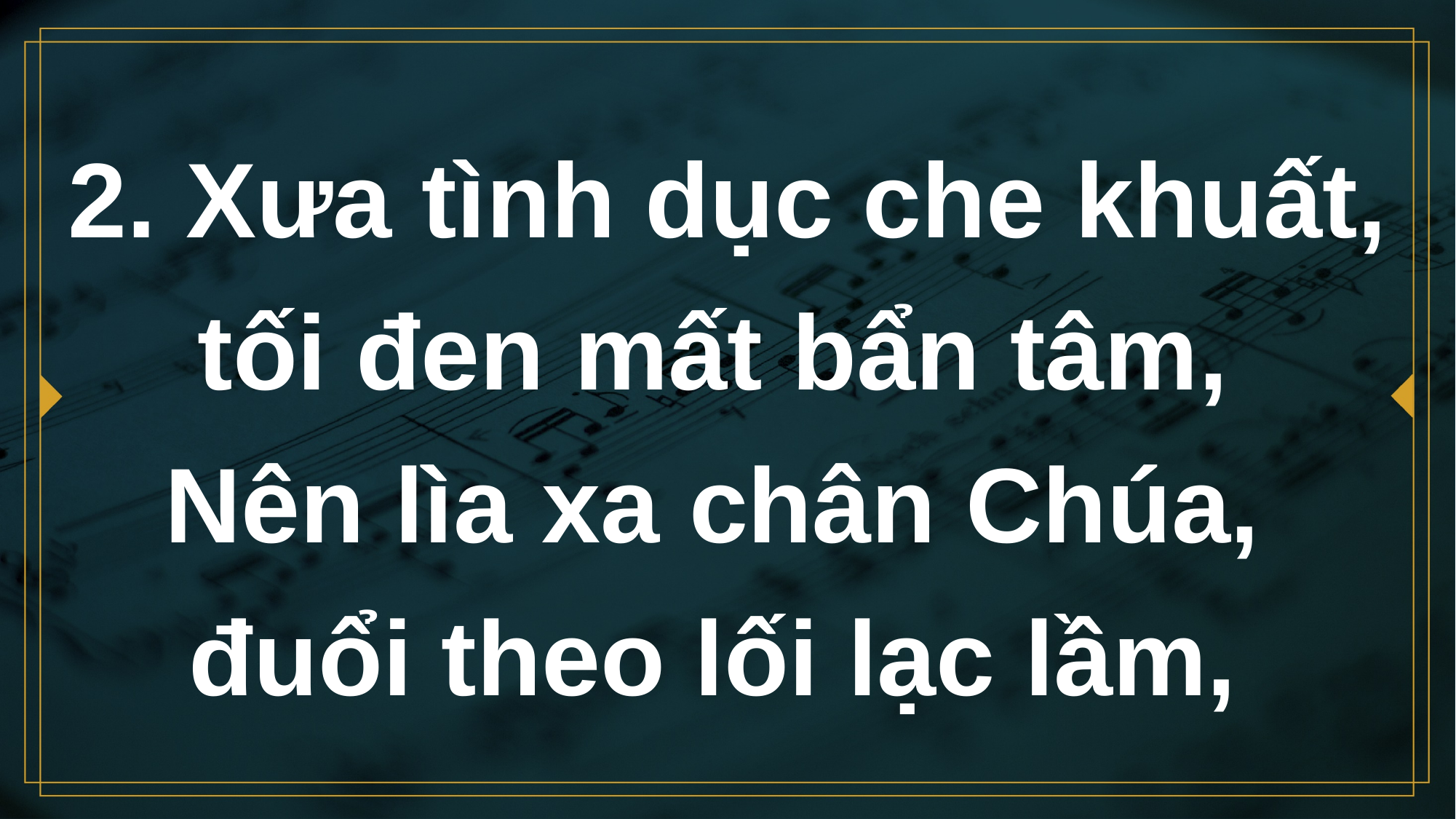

# 2. Xưa tình dục che khuất, tối đen mất bẩn tâm, Nên lìa xa chân Chúa, đuổi theo lối lạc lầm,